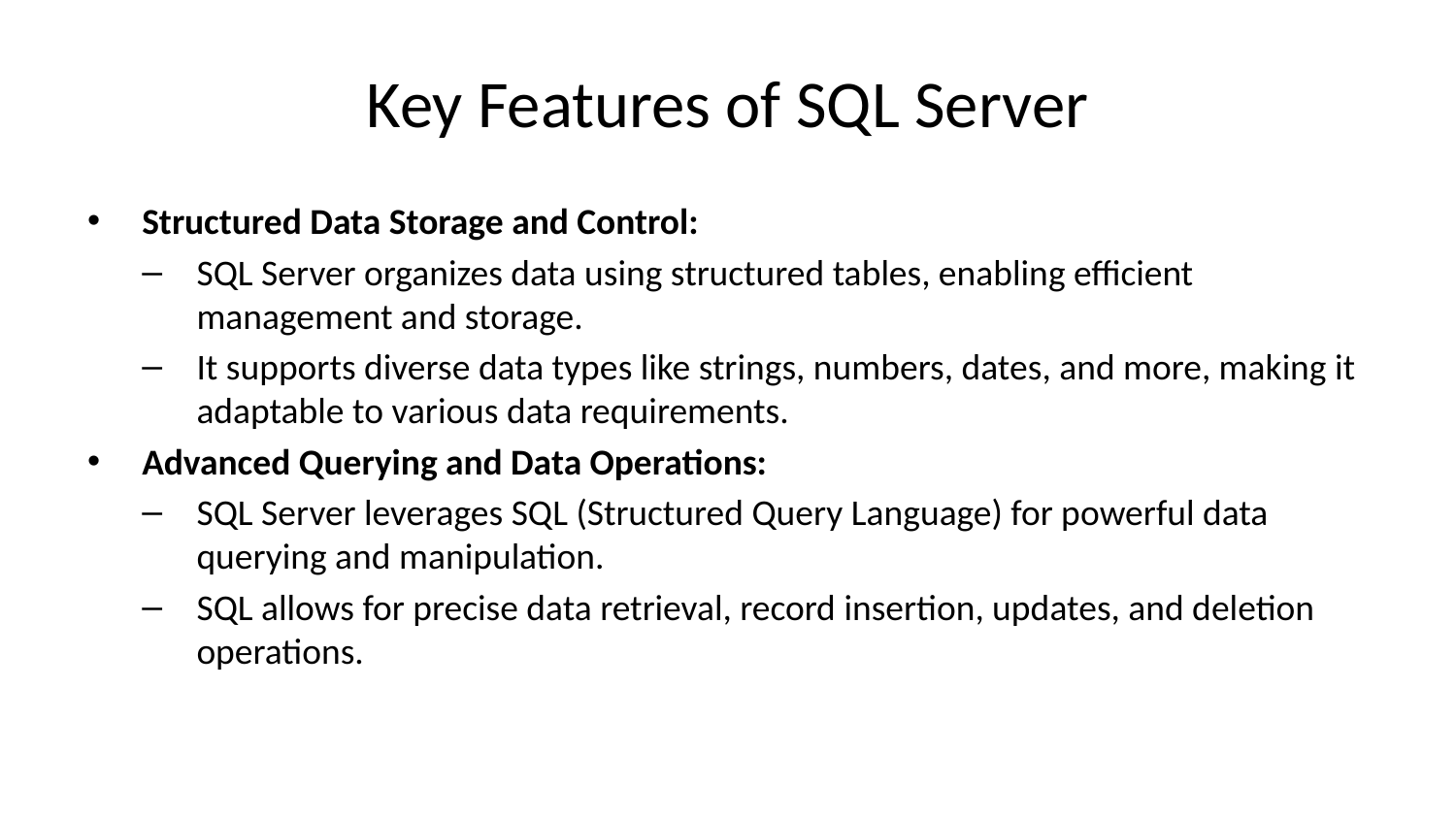

# Key Features of SQL Server
Structured Data Storage and Control:
SQL Server organizes data using structured tables, enabling efficient management and storage.
It supports diverse data types like strings, numbers, dates, and more, making it adaptable to various data requirements.
Advanced Querying and Data Operations:
SQL Server leverages SQL (Structured Query Language) for powerful data querying and manipulation.
SQL allows for precise data retrieval, record insertion, updates, and deletion operations.